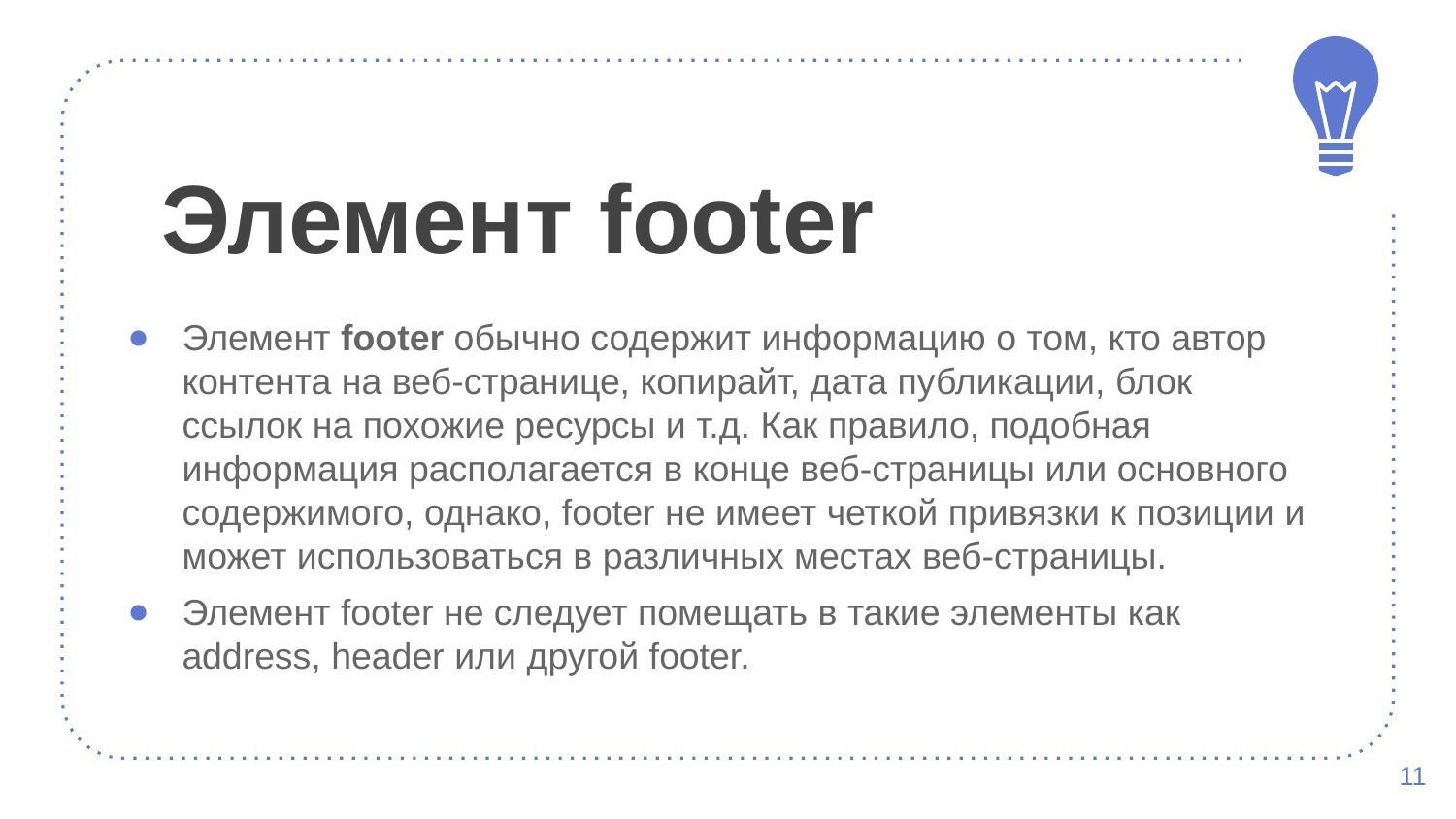

Элемент footer
Элемент footer обычно содержит информацию о том, кто автор контента на веб-странице, копирайт, дата публикации, блок ссылок на похожие ресурсы и т.д. Как правило, подобная информация располагается в конце веб-страницы или основного содержимого, однако, footer не имеет четкой привязки к позиции и может использоваться в различных местах веб-страницы.
Элемент footer не следует помещать в такие элементы как address, header или другой footer.

11